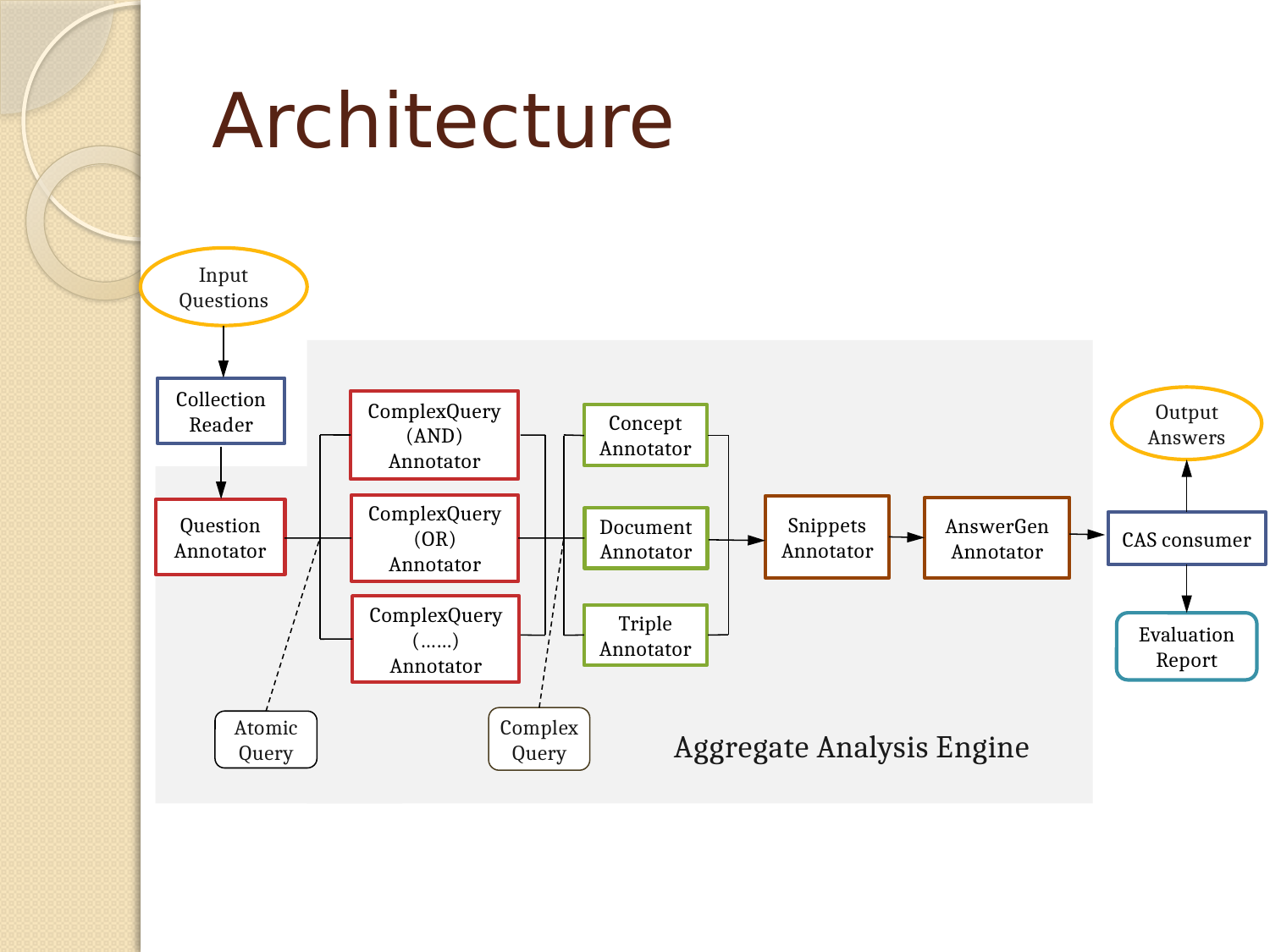

# Architecture
Input
Questions

Collection
Reader
Output
Answers
ComplexQuery
(AND)
Annotator
Concept
Annotator

ComplexQuery
(OR)
Annotator
Snippets
Annotator
AnswerGen
Annotator
Question
Annotator
Document
Annotator
CAS consumer
ComplexQuery
(……)
Annotator
Triple
Annotator
Evaluation
Report
Complex
Query
Atomic
Query
Aggregate Analysis Engine